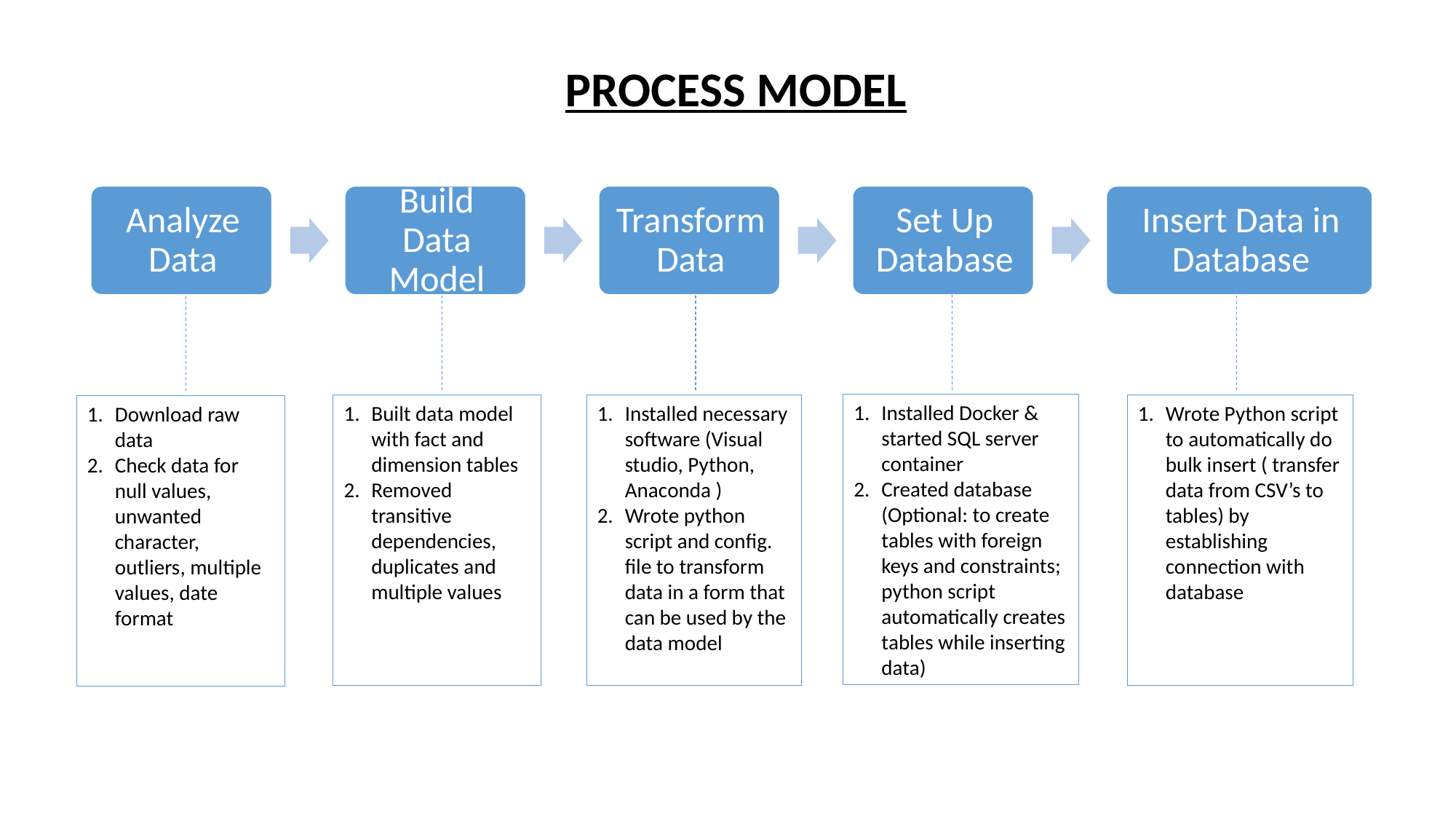

PROCESS MODEL
Analyze Data

Build Data Model

Transform Data

Set Up Database

Insert Data in Database
Installed Docker & started SQL server container
Created database (Optional: to create tables with foreign keys and constraints; python script automatically creates tables while inserting data)
Built data model with fact and dimension tables
Removed transitive dependencies, duplicates and multiple values

Installed necessary software (Visual studio, Python, Anaconda )
Wrote python script and config. file to transform data in a form that can be used by the data model

Wrote Python script to automatically do bulk insert ( transfer data from CSV’s to tables) by establishing connection with database

Download raw  data
Check data for null values, unwanted character, outliers, multiple values, date format